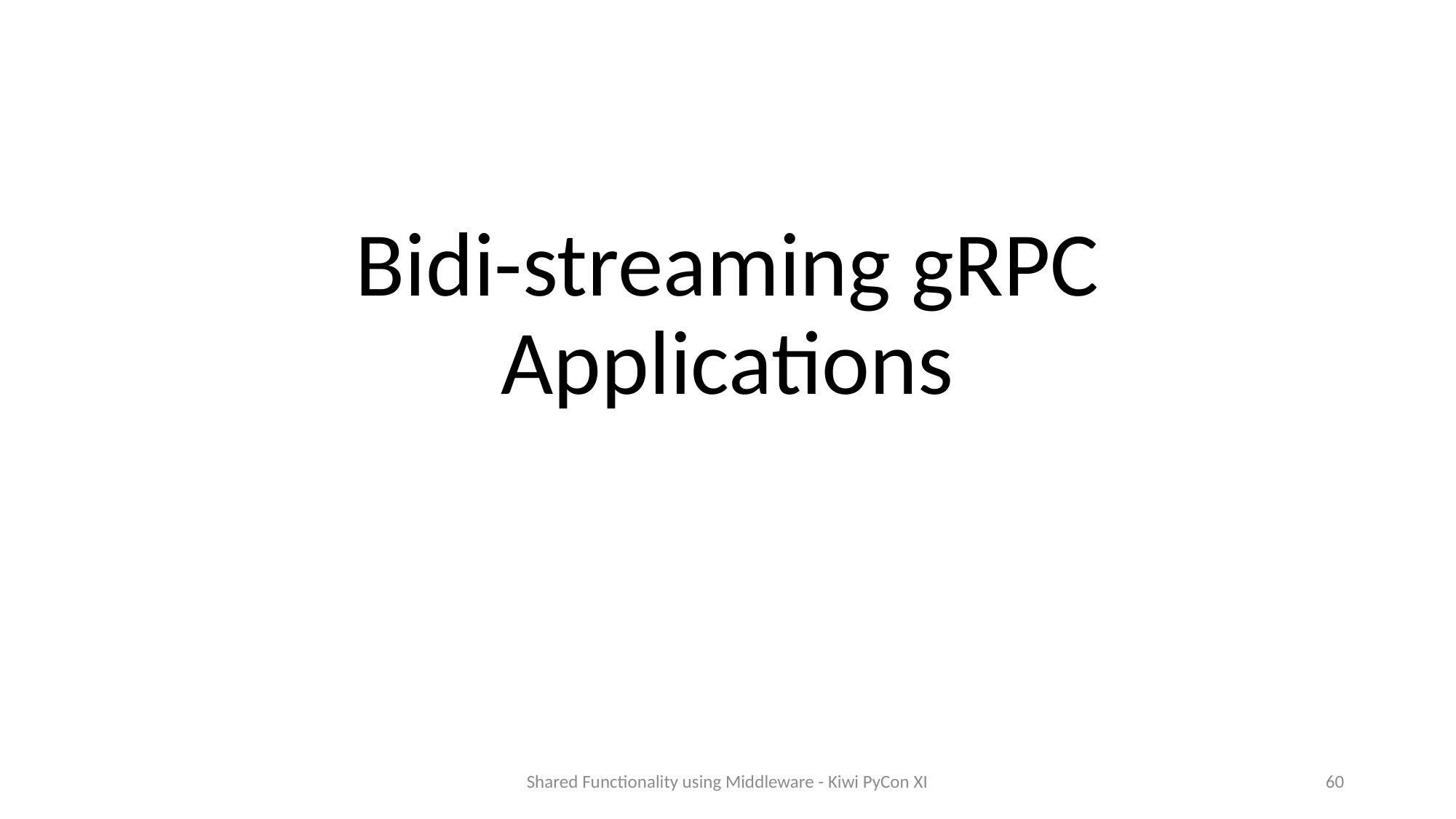

# Bidi-streaming gRPC Applications

Shared Functionality using Middleware - Kiwi PyCon XI
60